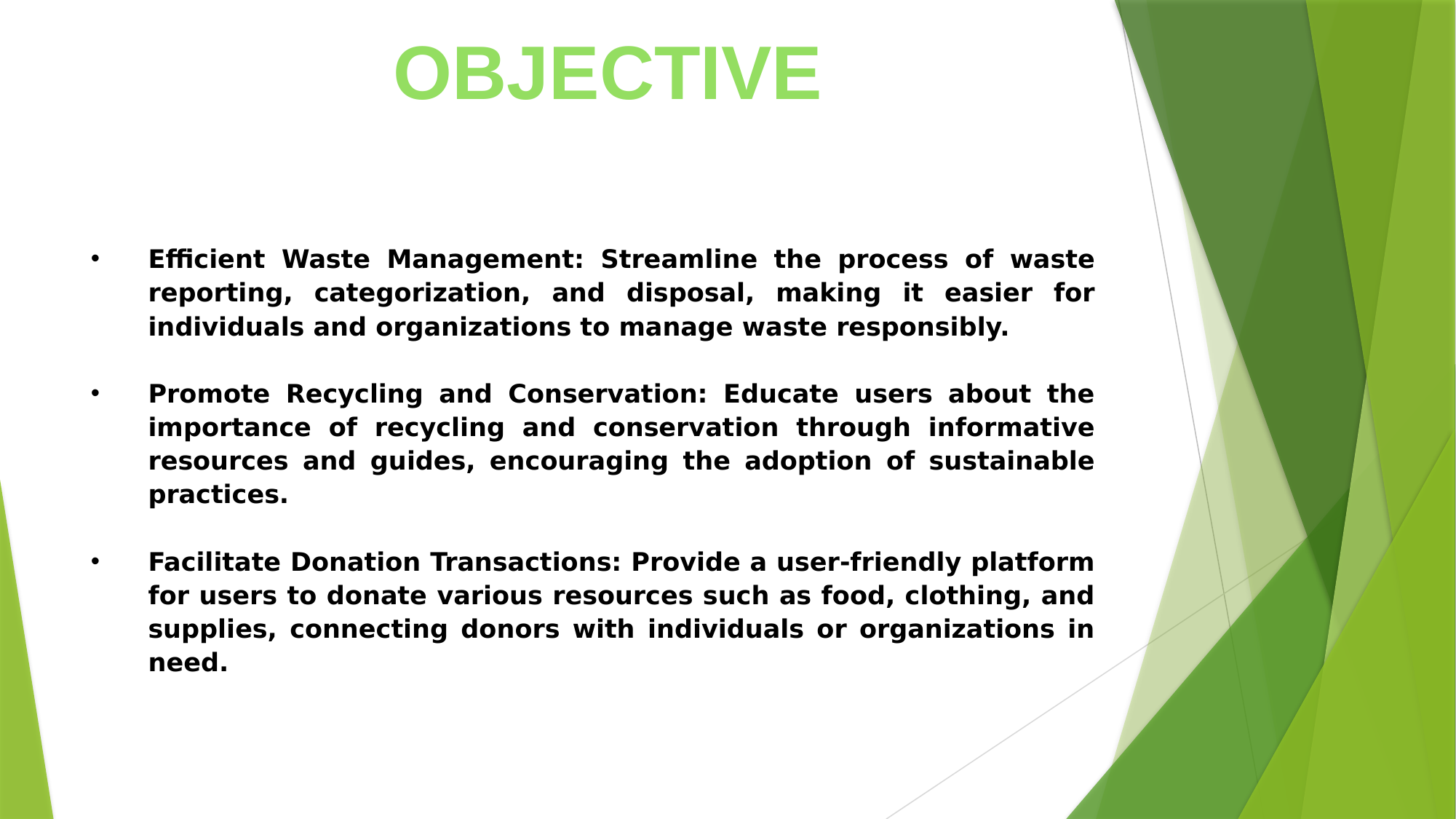

# OBJECTIVE
Efficient Waste Management: Streamline the process of waste reporting, categorization, and disposal, making it easier for individuals and organizations to manage waste responsibly.

Promote Recycling and Conservation: Educate users about the importance of recycling and conservation through informative resources and guides, encouraging the adoption of sustainable practices.

Facilitate Donation Transactions: Provide a user-friendly platform for users to donate various resources such as food, clothing, and supplies, connecting donors with individuals or organizations in need.